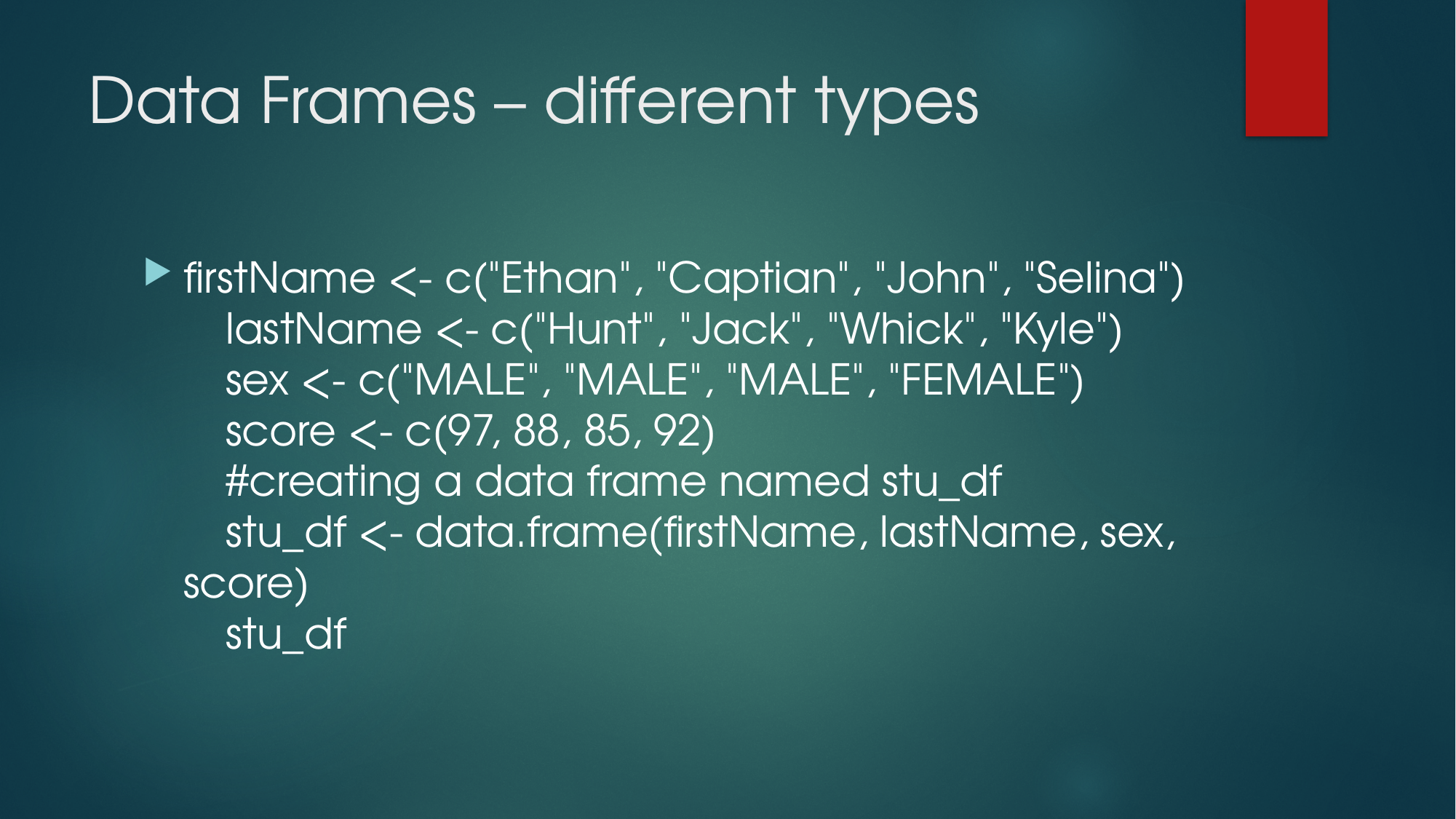

# Data Frames – different types
firstName <- c("Ethan", "Captian", "John", "Selina")
 lastName <- c("Hunt", "Jack", "Whick", "Kyle")
 sex <- c("MALE", "MALE", "MALE", "FEMALE")
 score <- c(97, 88, 85, 92)
 #creating a data frame named stu_df
 stu_df <- data.frame(firstName, lastName, sex, score)
 stu_df